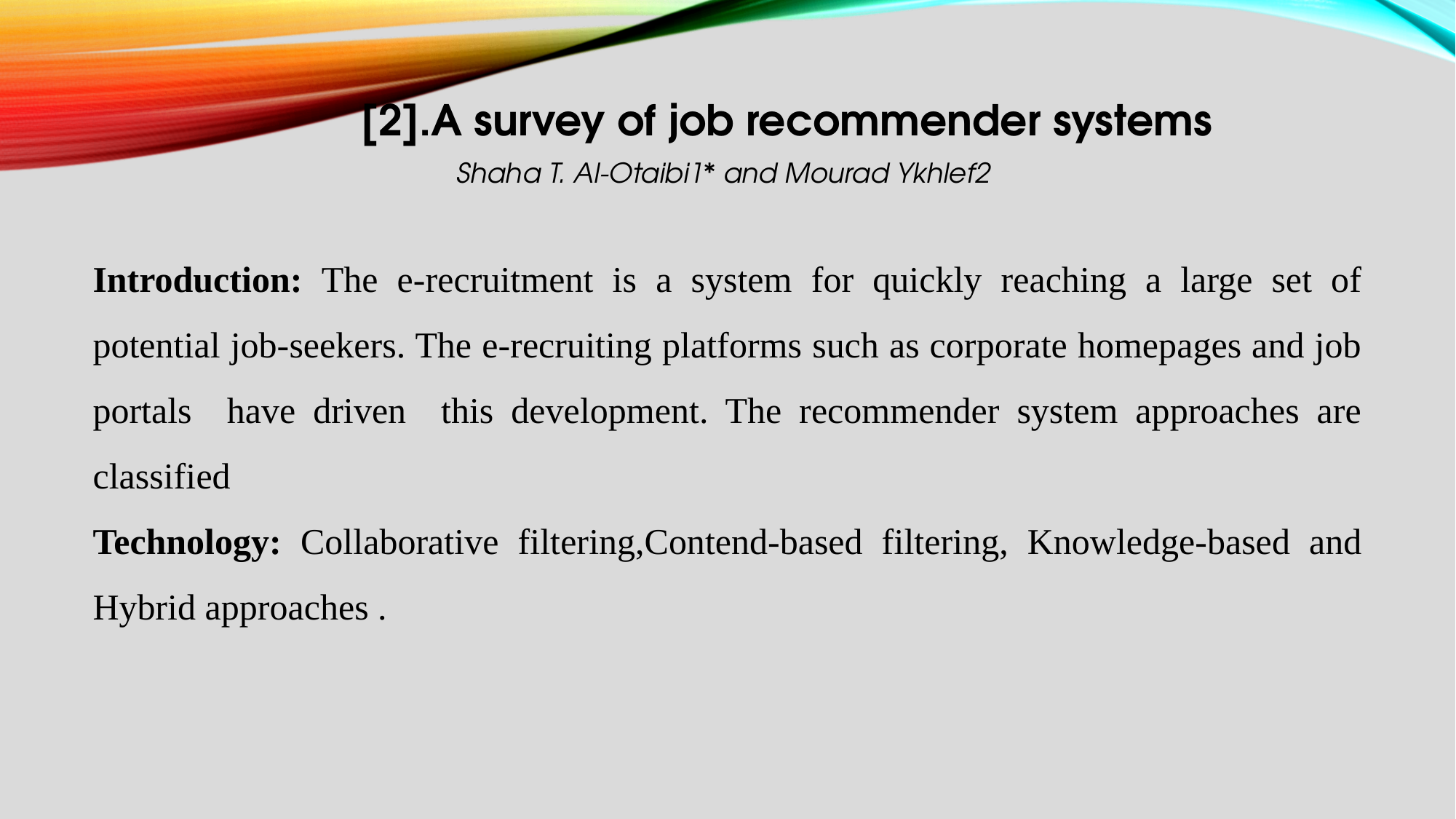

[2].A survey of job recommender systems
Shaha T. Al-Otaibi1* and Mourad Ykhlef2

Introduction: The e-recruitment is a system for quickly reaching a large set of potential job-seekers. The e-recruiting platforms such as corporate homepages and job portals  have driven  this development. The recommender system approaches are classified
Technology: Collaborative filtering,Contend-based filtering, Knowledge-based and Hybrid approaches .